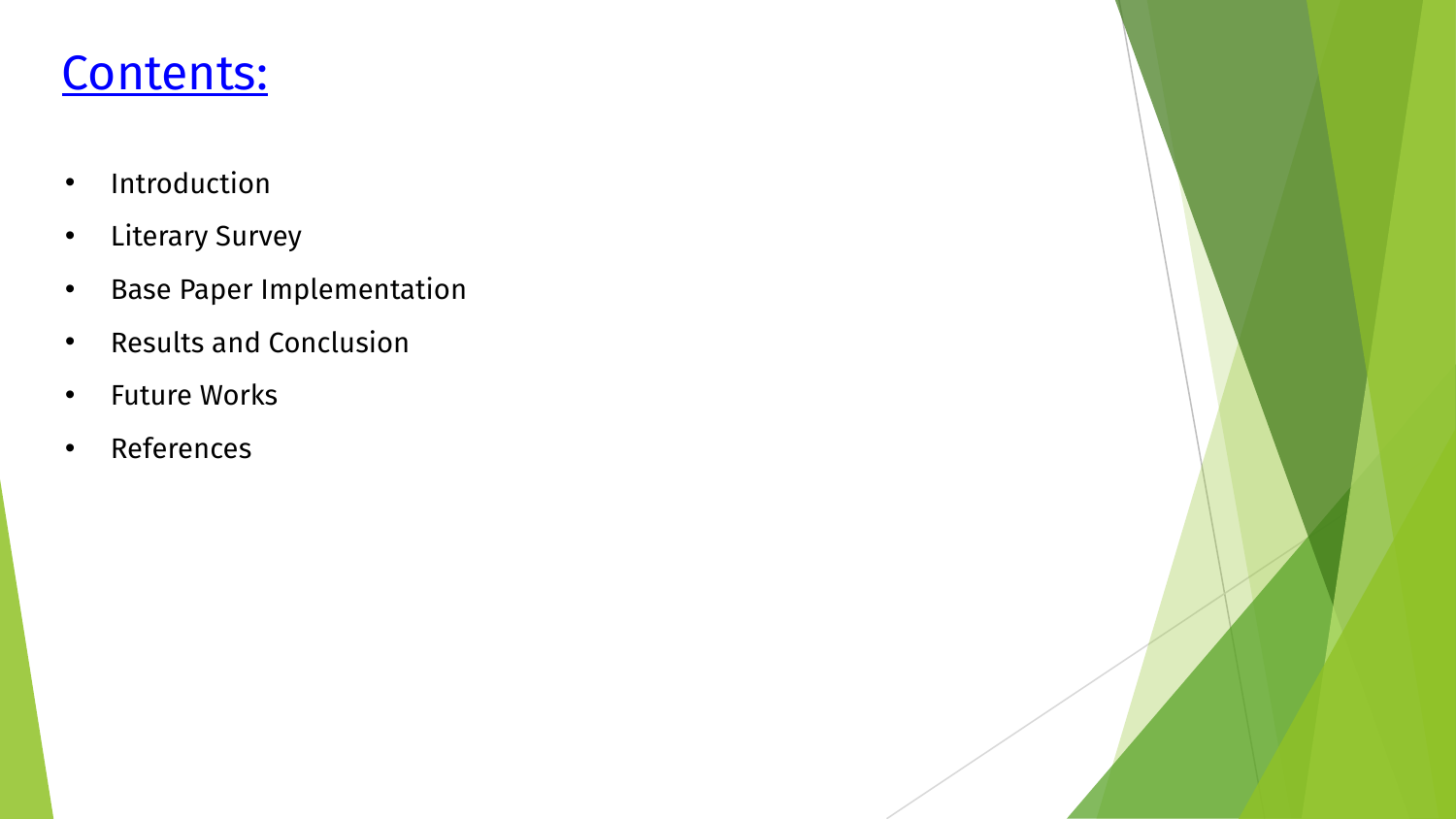

# Contents:
Introduction
Literary Survey
Base Paper Implementation
Results and Conclusion
Future Works
References